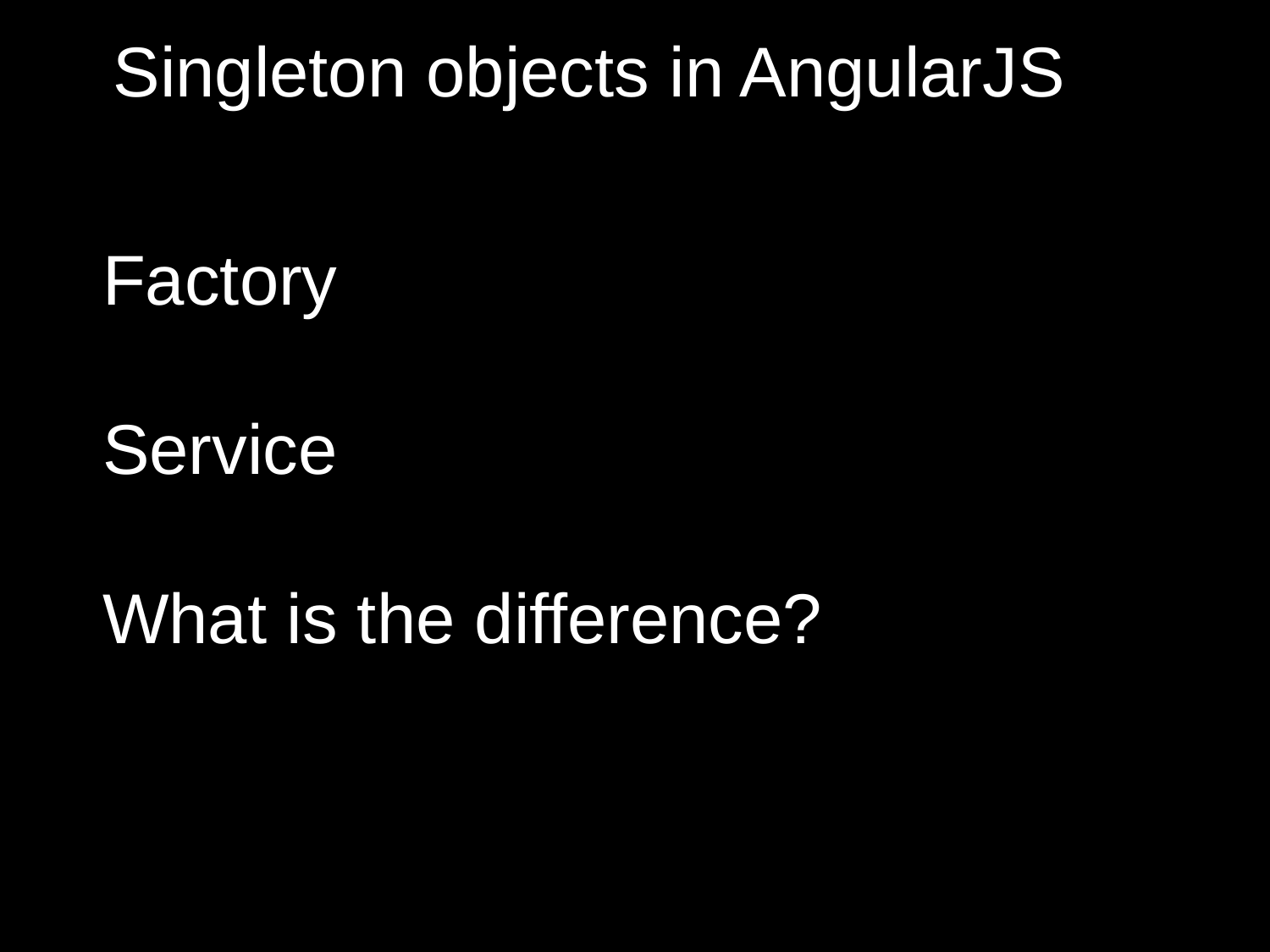

Singleton objects in AngularJS

Factory

Service

What is the difference?